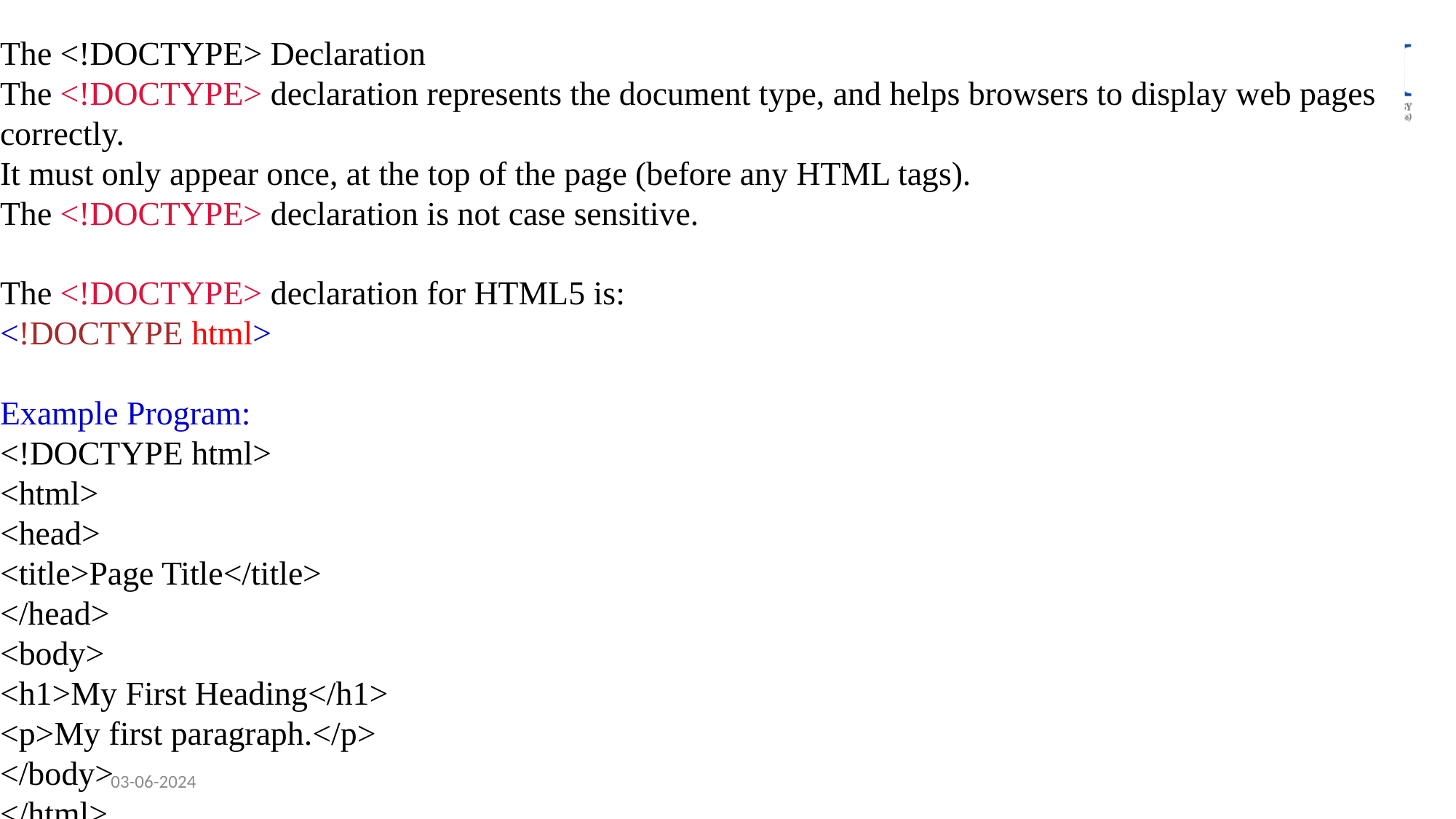

The <!DOCTYPE> Declaration
The <!DOCTYPE> declaration represents the document type, and helps browsers to display web pages correctly.
It must only appear once, at the top of the page (before any HTML tags).
The <!DOCTYPE> declaration is not case sensitive.

The <!DOCTYPE> declaration for HTML5 is:
<!DOCTYPE html>

Example Program:
<!DOCTYPE html>
<html>
<head>
<title>Page Title</title>
</head>
<body>
<h1>My First Heading</h1>
<p>My first paragraph.</p>
</body>
</html>
03-06-2024
18AIC302J,CINTEL, SRMIST
12